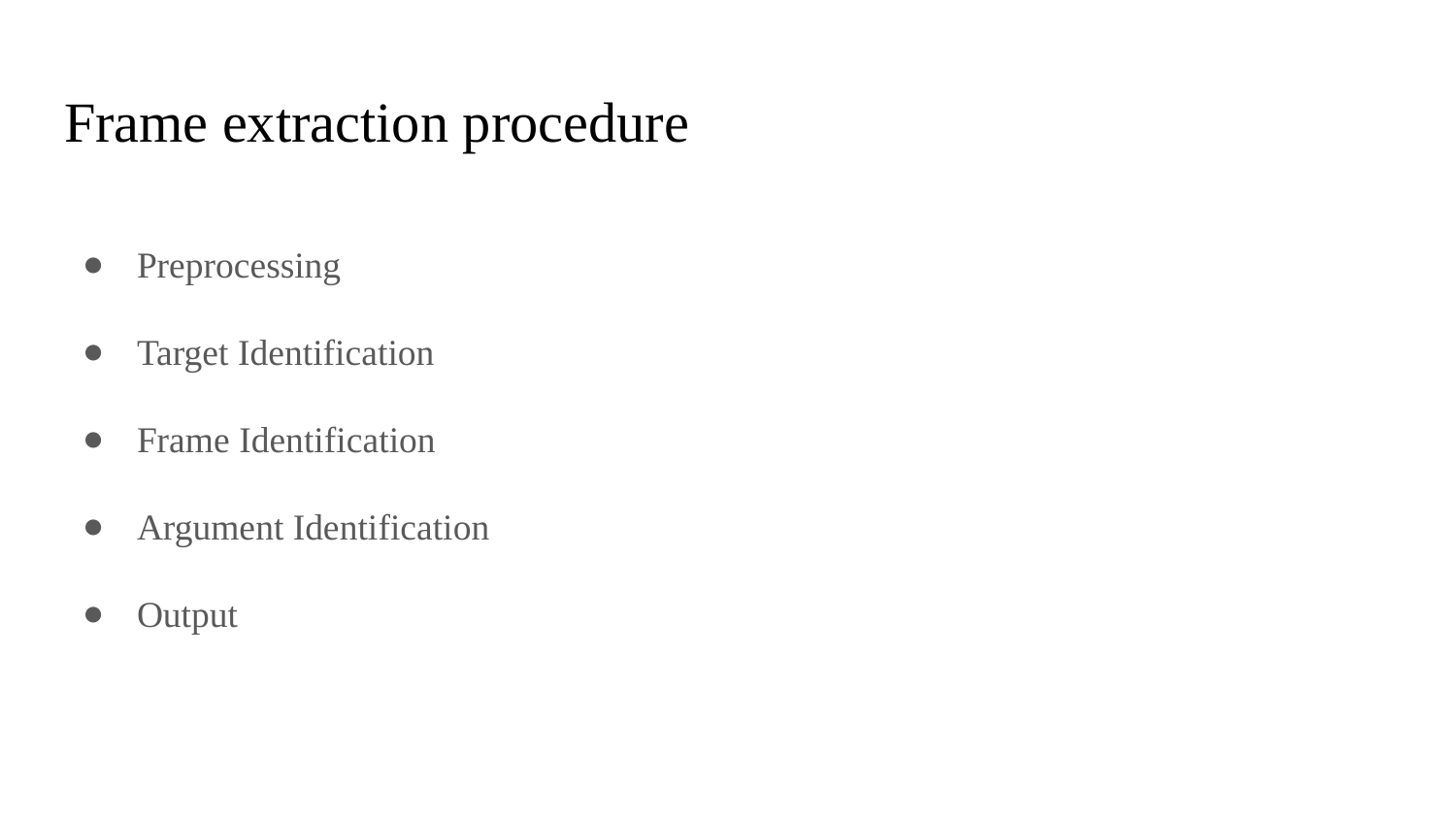

# Frame extraction procedure
Preprocessing
Target Identification
Frame Identification
Argument Identification
Output